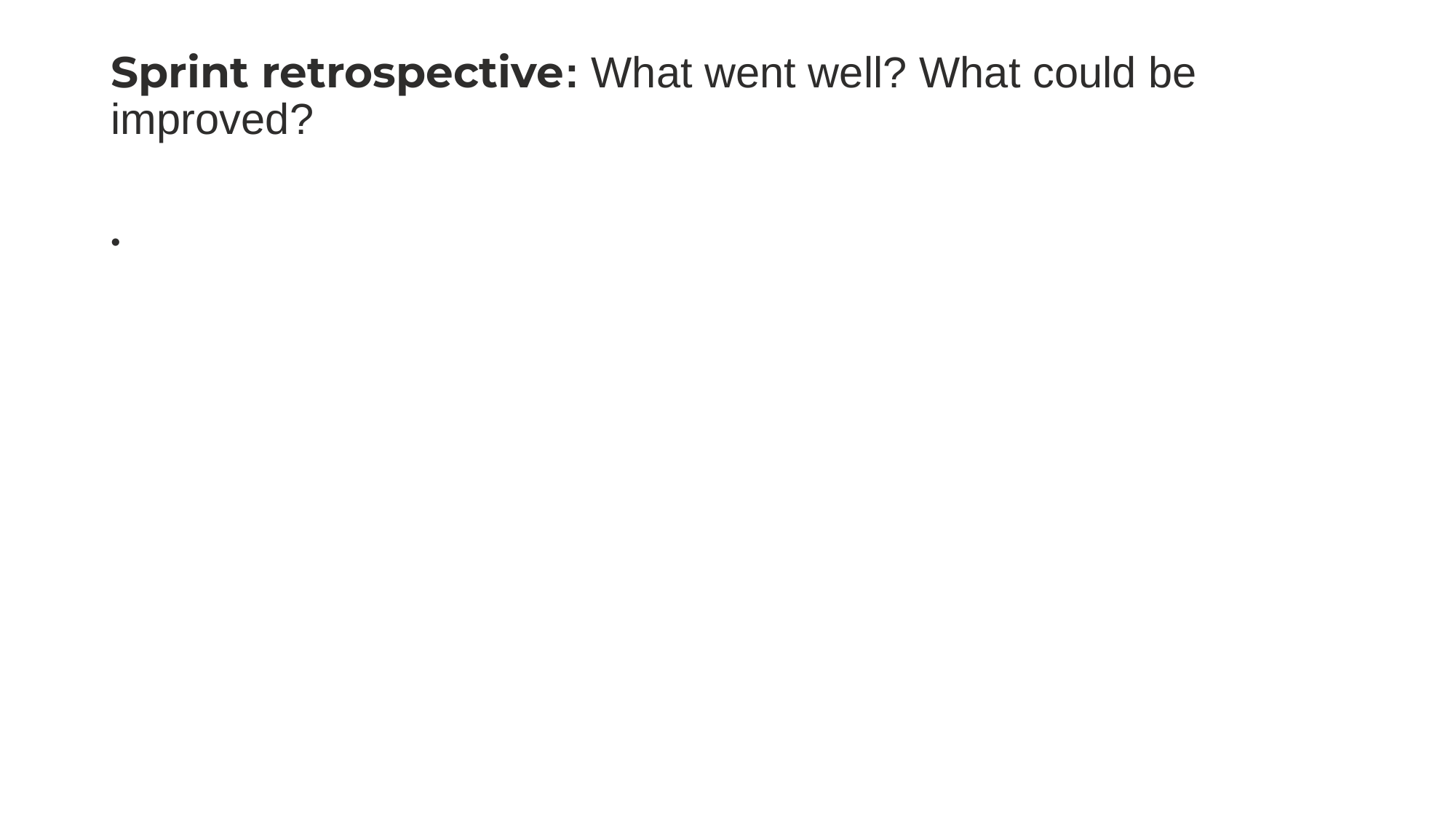

# Sprint retrospective: What went well? What could be improved?